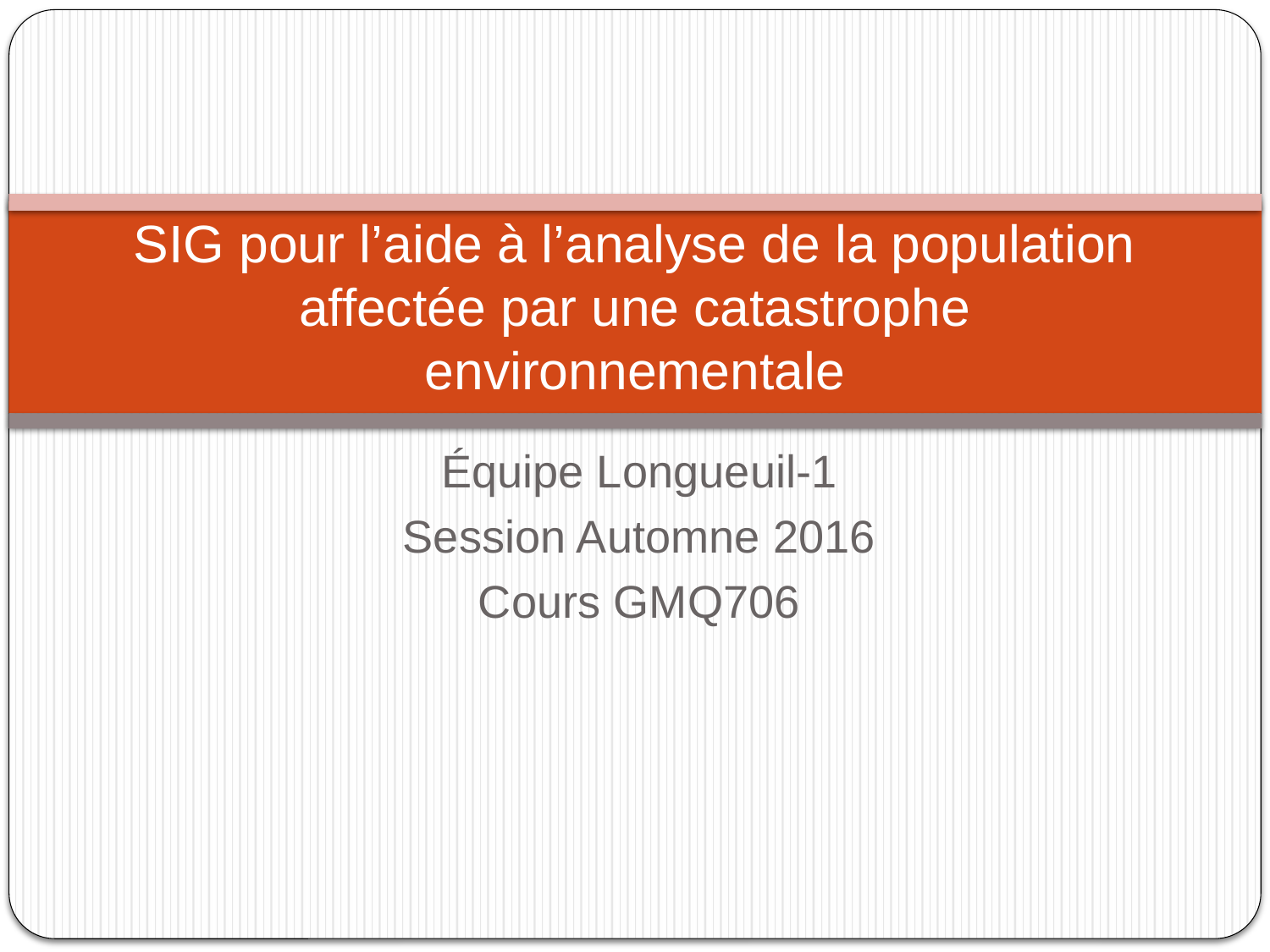

# SIG pour l’aide à l’analyse de la population affectée par une catastrophe environnementale
Équipe Longueuil-1
Session Automne 2016
Cours GMQ706